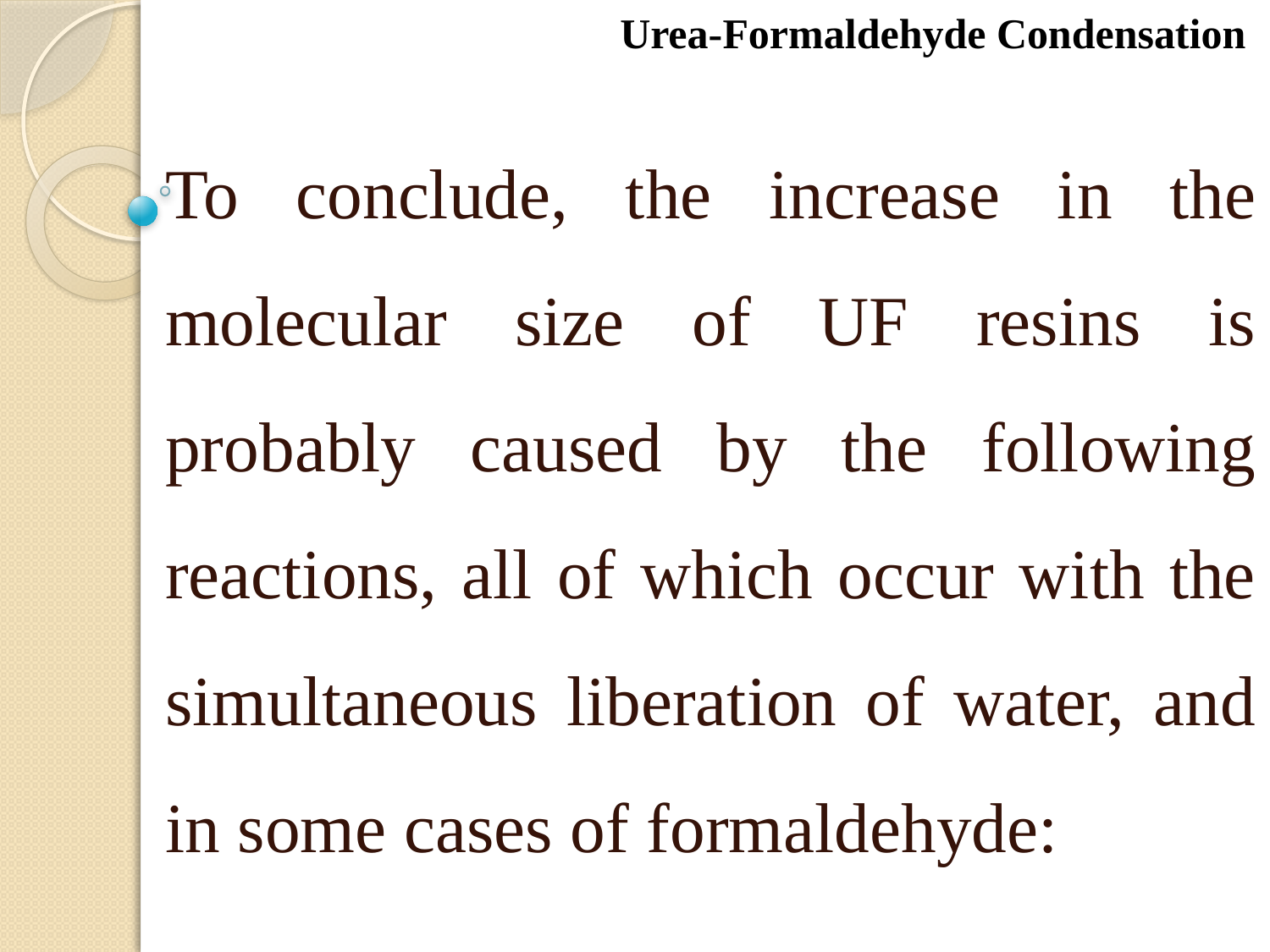

Urea-Formaldehyde Condensation
To conclude, the increase in the molecular size of UF resins is probably caused by the following reactions, all of which occur with the simultaneous liberation of water, and in some cases of formaldehyde: